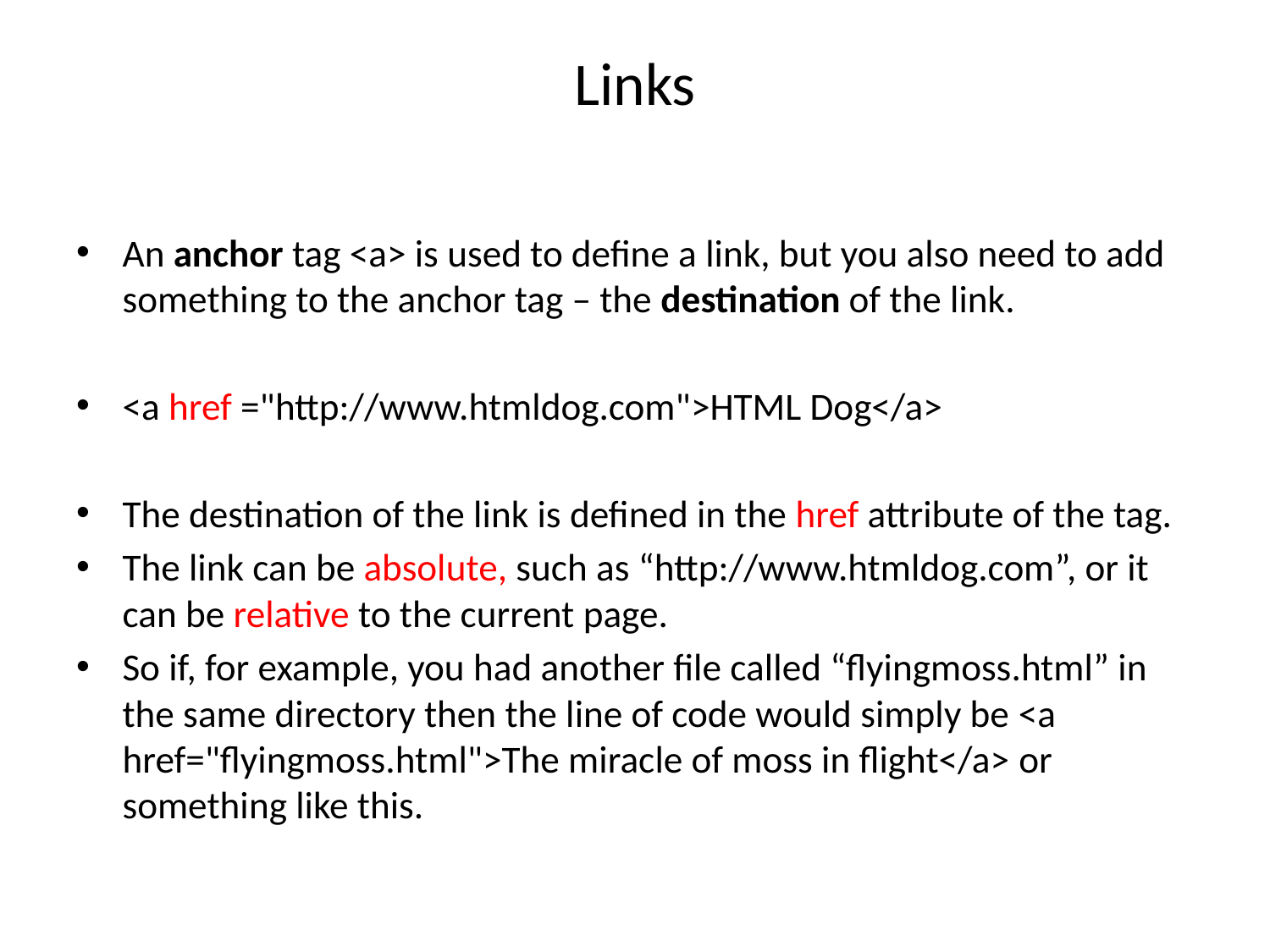

# Links
An anchor tag <a> is used to define a link, but you also need to add something to the anchor tag – the destination of the link.

<a href ="http://www.htmldog.com">HTML Dog</a>

The destination of the link is defined in the href attribute of the tag.
The link can be absolute, such as “http://www.htmldog.com”, or it can be relative to the current page.
So if, for example, you had another file called “flyingmoss.html” in the same directory then the line of code would simply be <a href="flyingmoss.html">The miracle of moss in flight</a> or something like this.